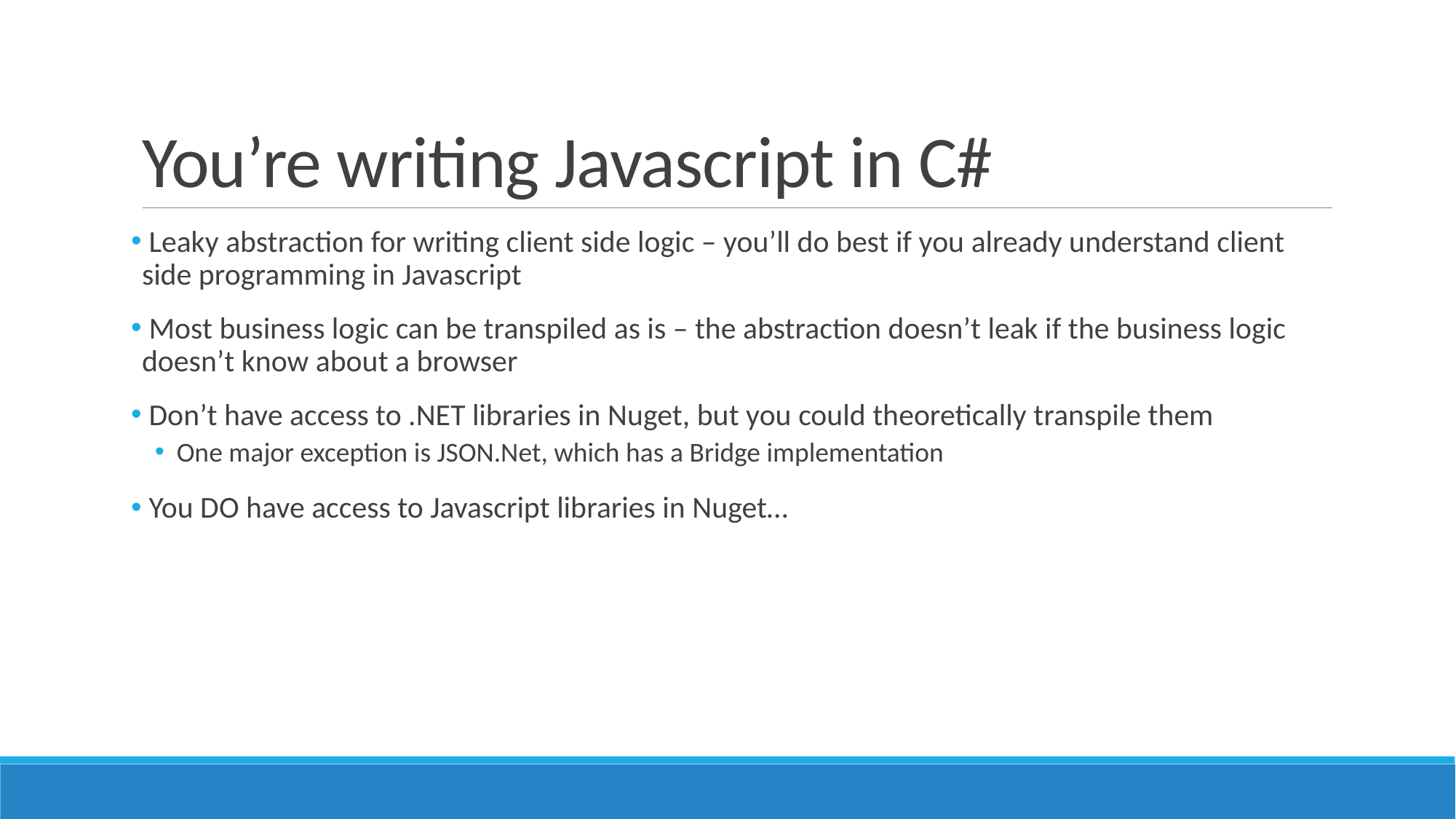

# You’re writing Javascript in C#
 Leaky abstraction for writing client side logic – you’ll do best if you already understand client side programming in Javascript
 Most business logic can be transpiled as is – the abstraction doesn’t leak if the business logic doesn’t know about a browser
 Don’t have access to .NET libraries in Nuget, but you could theoretically transpile them
One major exception is JSON.Net, which has a Bridge implementation
 You DO have access to Javascript libraries in Nuget…